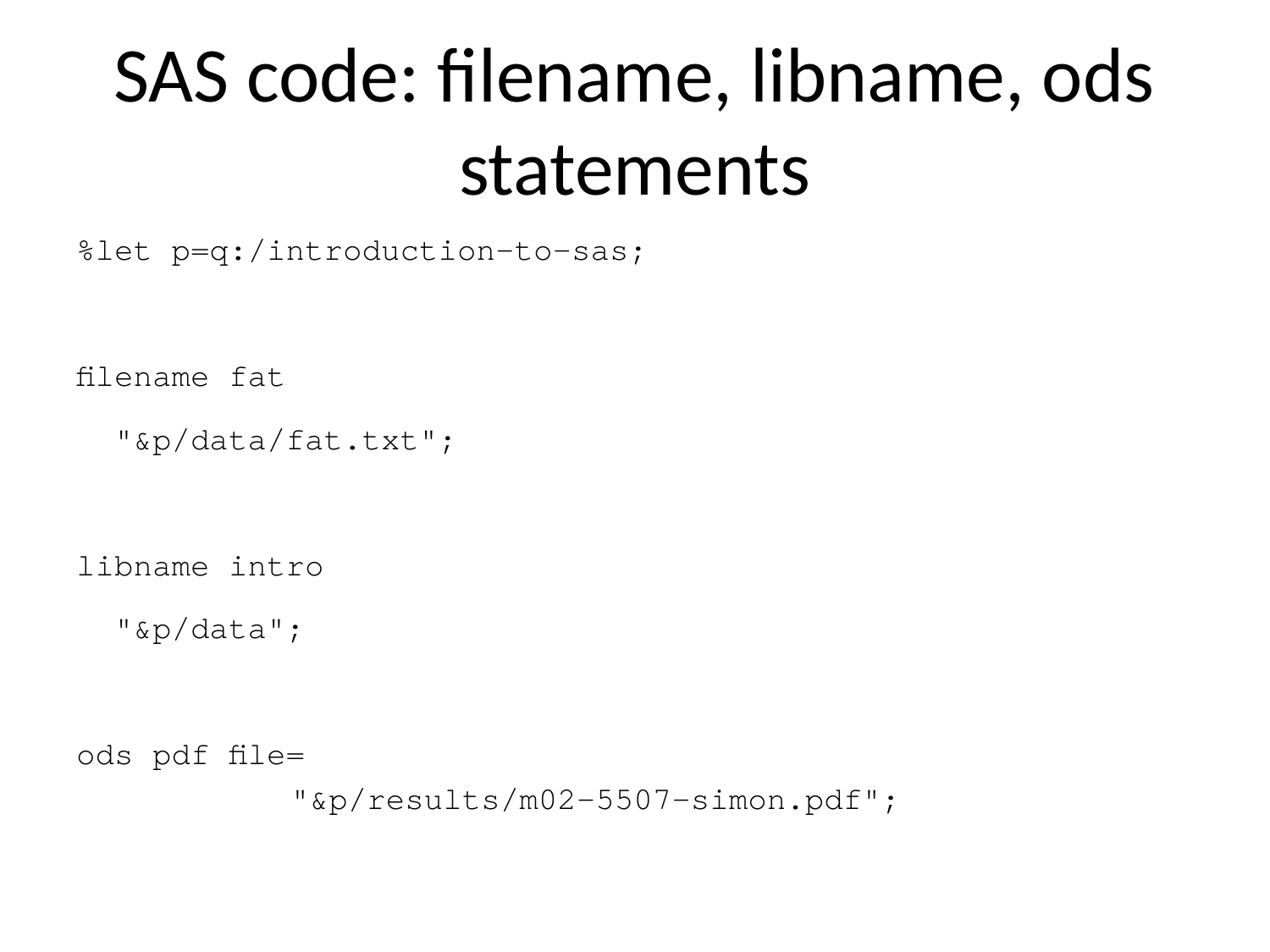

# SAS code: filename, libname, ods statements
%let p=q:/introduction-to-sas;

filename fat
  "&p/data/fat.txt";

libname intro
  "&p/data";

ods pdf file=
  "&p/results/m02-5507-simon.pdf";